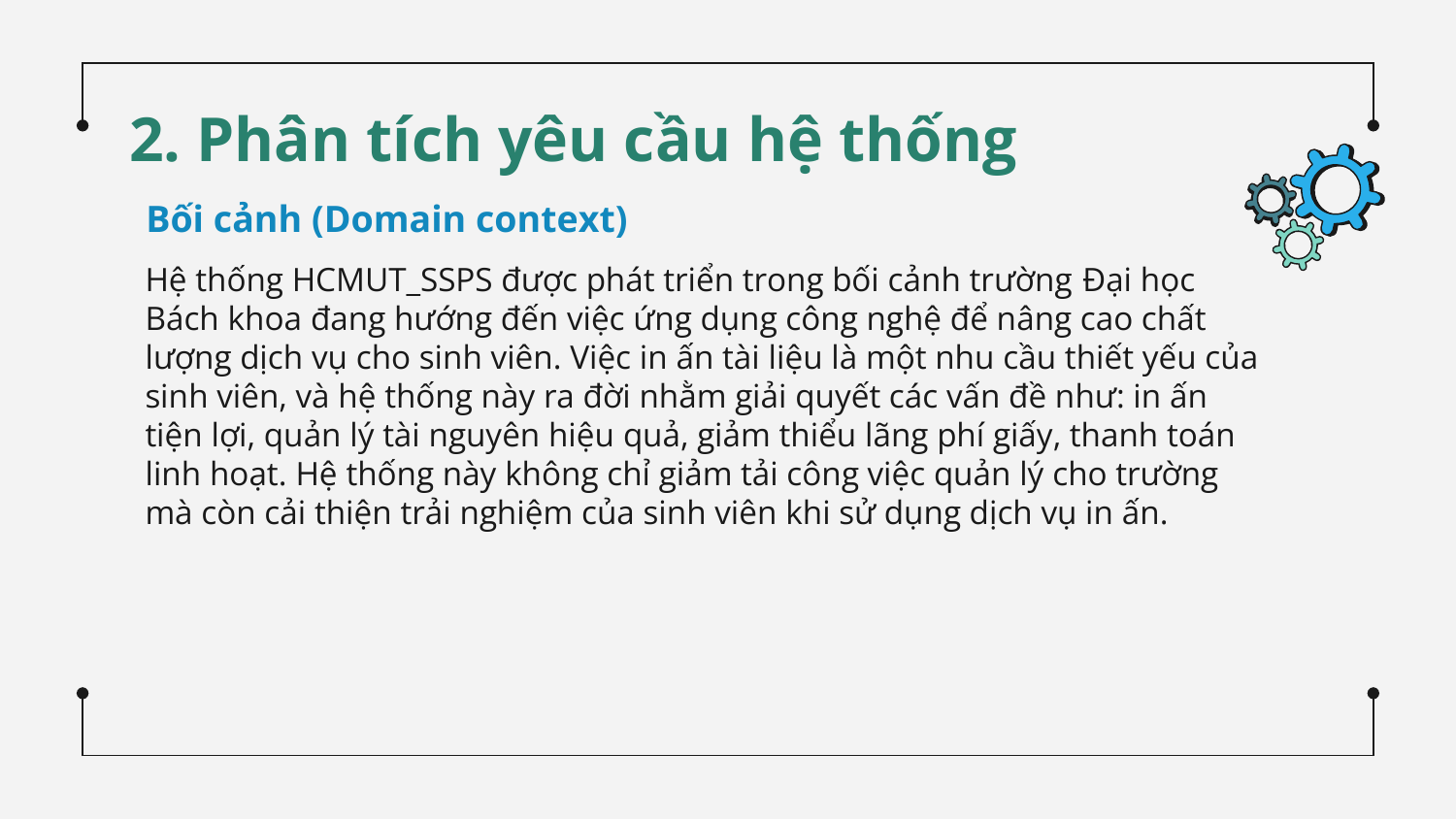

# 2. Phân tích yêu cầu hệ thống

Bối cảnh (Domain context)
Hệ thống HCMUT_SSPS được phát triển trong bối cảnh trường Đại học Bách khoa đang hướng đến việc ứng dụng công nghệ để nâng cao chất lượng dịch vụ cho sinh viên. Việc in ấn tài liệu là một nhu cầu thiết yếu của sinh viên, và hệ thống này ra đời nhằm giải quyết các vấn đề như: in ấn tiện lợi, quản lý tài nguyên hiệu quả, giảm thiểu lãng phí giấy, thanh toán linh hoạt. Hệ thống này không chỉ giảm tải công việc quản lý cho trường mà còn cải thiện trải nghiệm của sinh viên khi sử dụng dịch vụ in ấn.